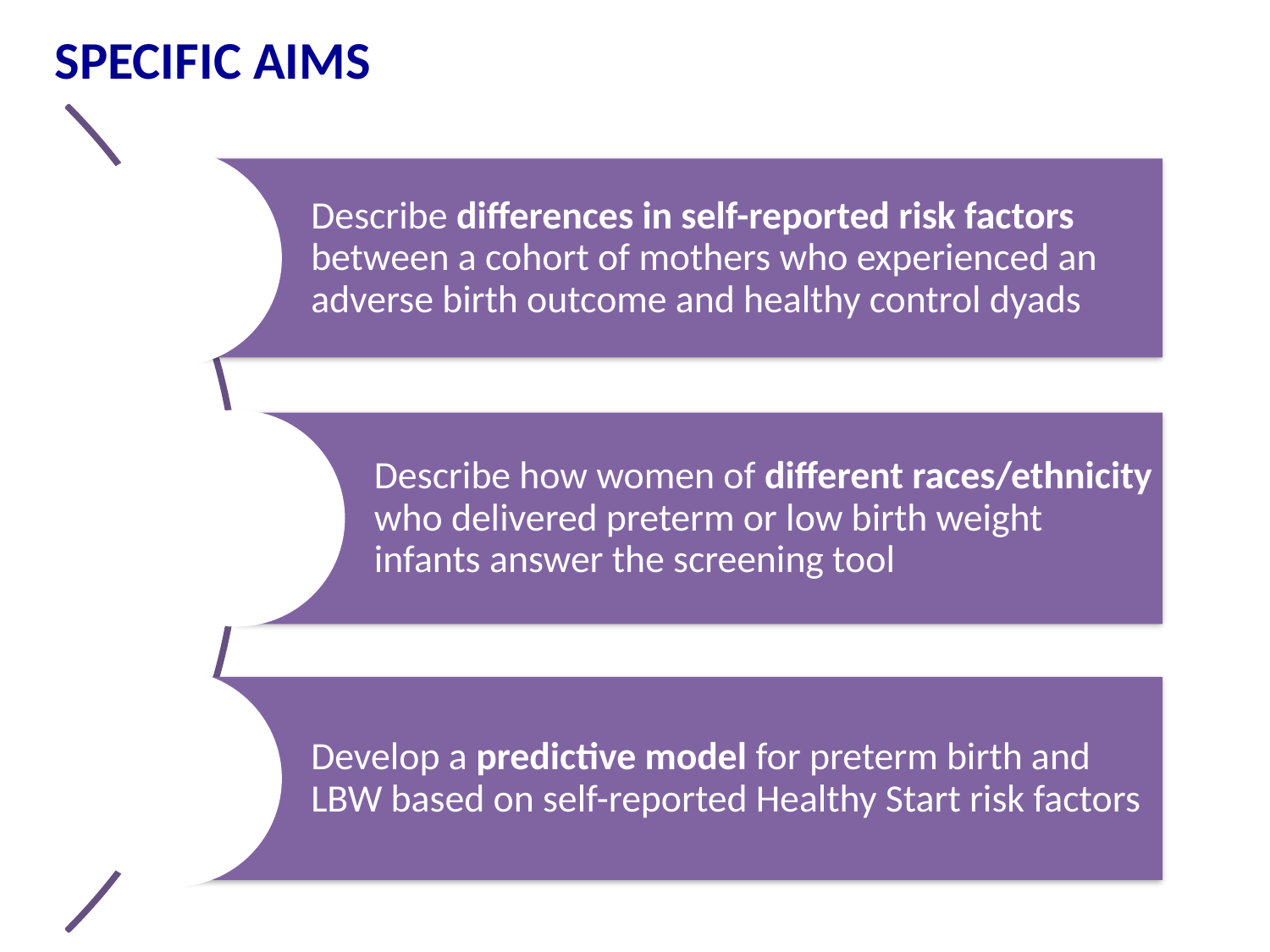

Specific aims
Describe differences in self-reported risk factors between a cohort of mothers who experienced an adverse birth outcome and healthy control dyads
Describe how women of different races/ethnicity who delivered preterm or low birth weight infants answer the screening tool
Develop a predictive model for preterm birth and LBW based on self-reported Healthy Start risk factors